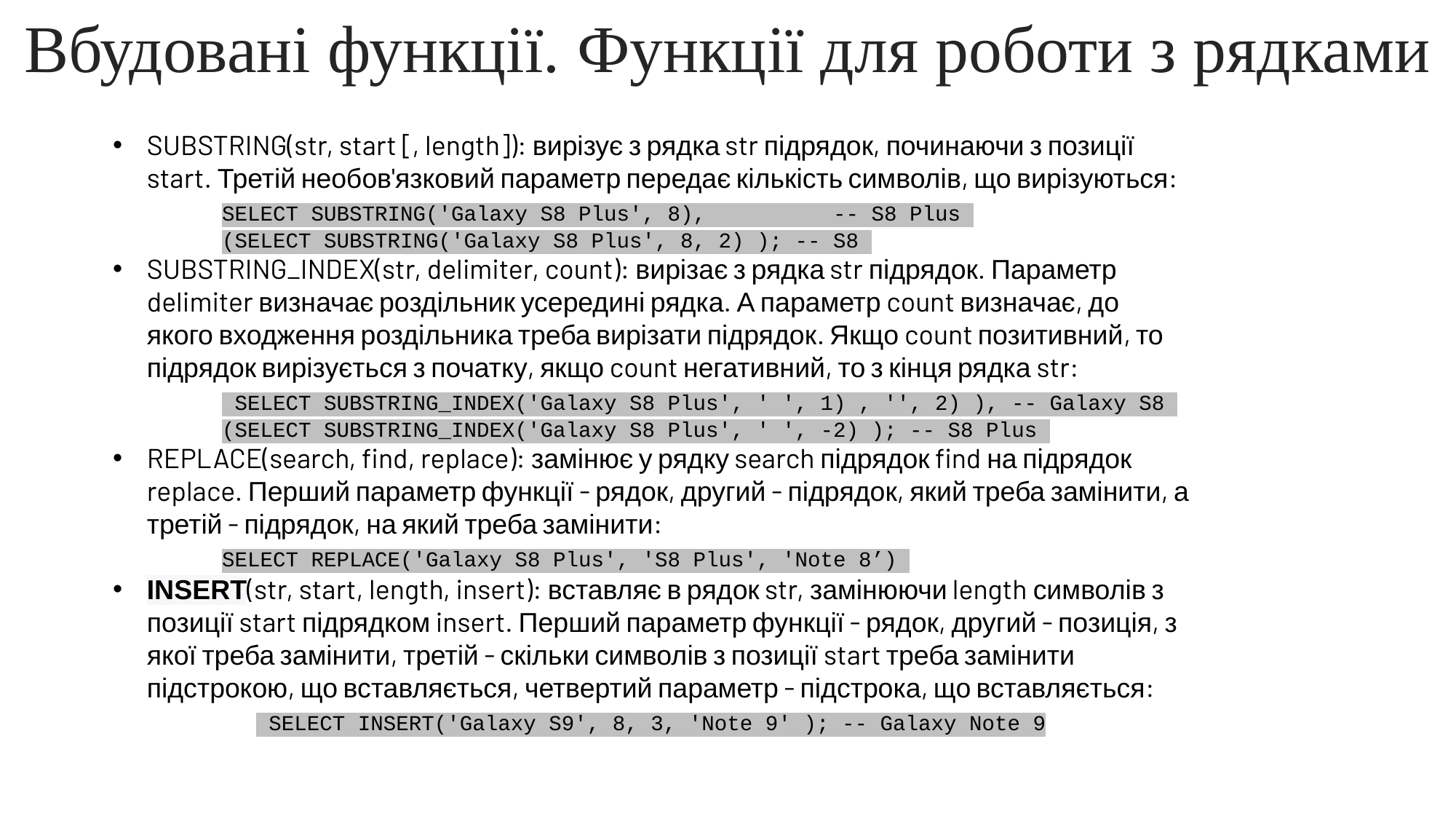

Вбудовані функції. Функції для роботи з рядками
SUBSTRING(str, start [, length]): вирізує з рядка str підрядок, починаючи з позиції start. Третій необов'язковий параметр передає кількість символів, що вирізуються:
	SELECT SUBSTRING('Galaxy S8 Plus', 8),          -- S8 Plus
	(SELECT SUBSTRING('Galaxy S8 Plus', 8, 2) ); -- S8
SUBSTRING_INDEX(str, delimiter, count): вирізає з рядка str підрядок. Параметр delimiter визначає роздільник усередині рядка. А параметр count визначає, до якого входження роздільника треба вирізати підрядок. Якщо count позитивний, то підрядок вирізується з початку, якщо count негативний, то з кінця рядка str:
	 SELECT SUBSTRING_INDEX('Galaxy S8 Plus', ' ', 1) , '', 2) ), -- Galaxy S8
	(SELECT SUBSTRING_INDEX('Galaxy S8 Plus', ' ', -2) ); -- S8 Plus
REPLACE(search, find, replace): замінює у рядку search підрядок find на підрядок replace. Перший параметр функції - рядок, другий - підрядок, який треба замінити, а третій - підрядок, на який треба замінити:
	SELECT REPLACE('Galaxy S8 Plus', 'S8 Plus', 'Note 8’)
INSERT(str, start, length, insert): вставляє в рядок str, замінюючи length символів з позиції start підрядком insert. Перший параметр функції - рядок, другий - позиція, з якої треба замінити, третій - скільки символів з позиції start треба замінити підстрокою, що вставляється, четвертий параметр - підстрока, що вставляється: 	 SELECT INSERT('Galaxy S9', 8, 3, 'Note 9' ); -- Galaxy Note 9